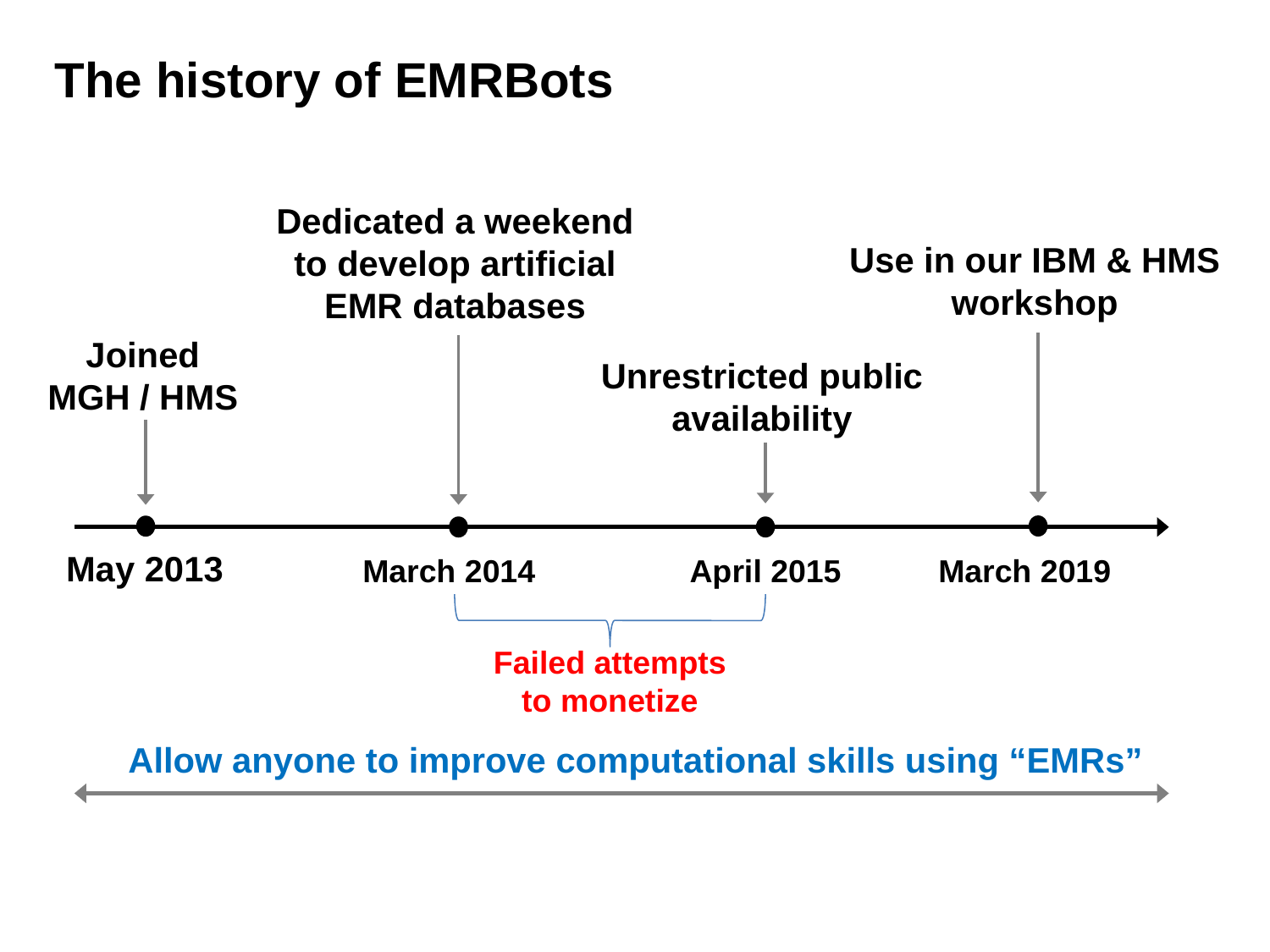

The history of EMRBots
Dedicated a weekend
to develop artificial
EMR databases
Use in our IBM & HMS
workshop
Joined
MGH / HMS
Unrestricted public
availability

May 2013
March 2014
April 2015
March 2019
Failed attempts
to monetize
Allow anyone to improve computational skills using “EMRs”